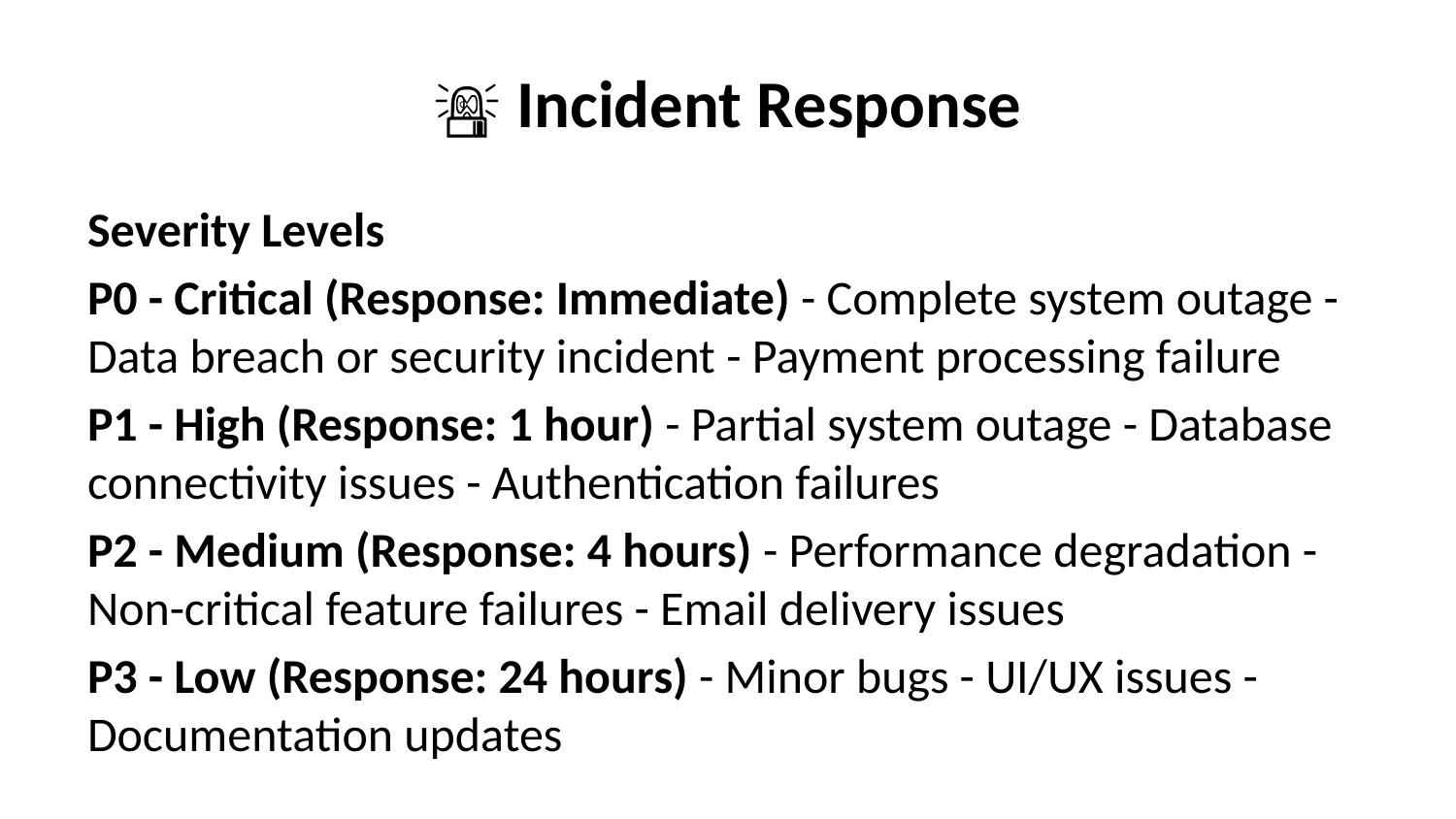

# 🚨 Incident Response
Severity Levels
P0 - Critical (Response: Immediate) - Complete system outage - Data breach or security incident - Payment processing failure
P1 - High (Response: 1 hour) - Partial system outage - Database connectivity issues - Authentication failures
P2 - Medium (Response: 4 hours) - Performance degradation - Non-critical feature failures - Email delivery issues
P3 - Low (Response: 24 hours) - Minor bugs - UI/UX issues - Documentation updates
Incident Response Playbook
Step 1: Assessment (5 minutes)
# Check system status curl https://your-app.vercel.app/api/data?type=system-health # Check Vercel status https://vercel-status.com # Check database status psql $DATABASE_URL -c "SELECT 1;"
Step 2: Communication (10 minutes) - Notify stakeholders via Slack/email - Update status page if available - Document incident start time
Step 3: Resolution - Follow specific playbooks below - Implement temporary fixes if needed - Monitor system recovery
Step 4: Post-Incident - Conduct post-mortem within 48 hours - Update documentation - Implement preventive measures